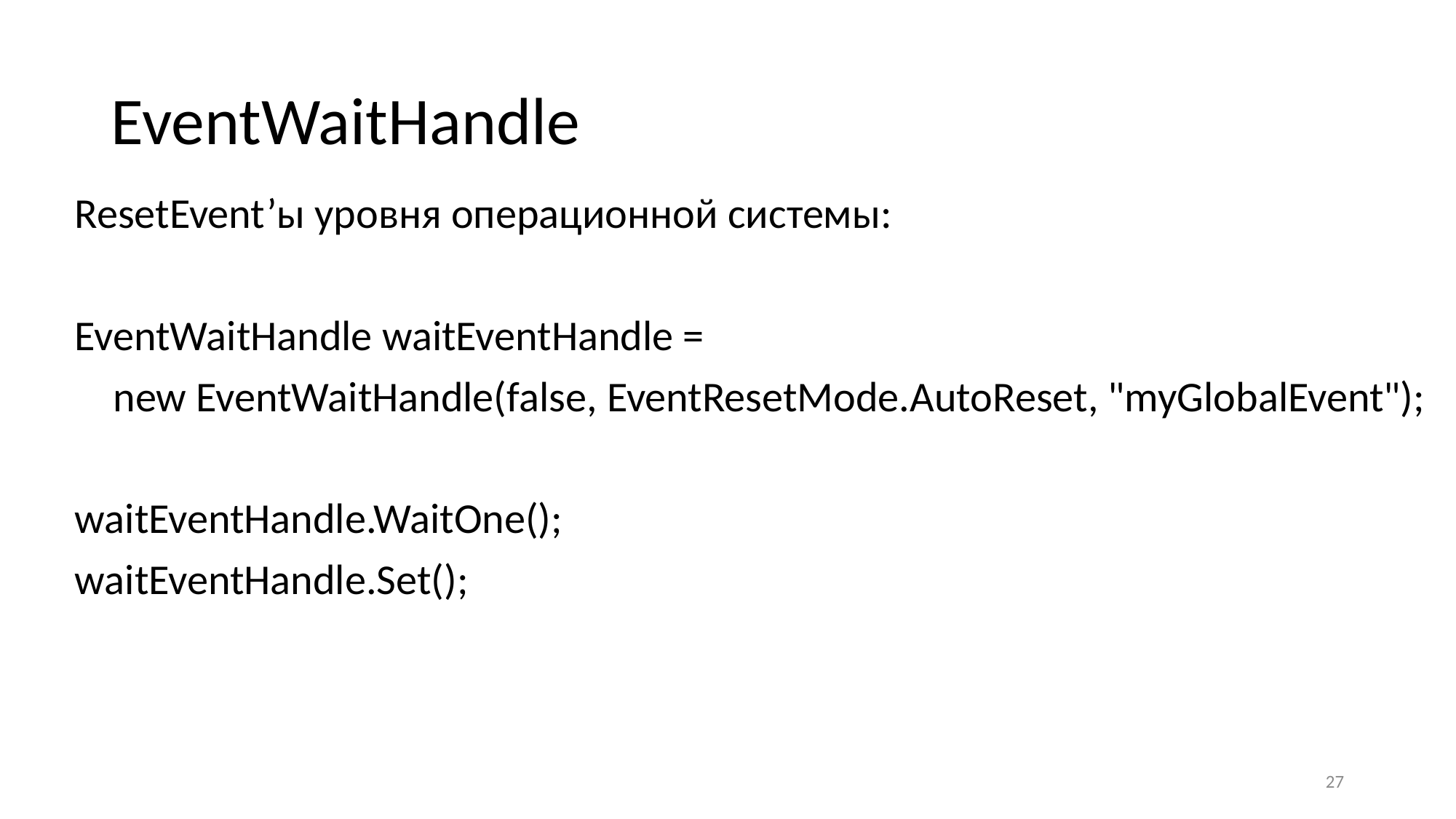

# EventWaitHandle
ResetEvent’ы уровня операционной системы:

EventWaitHandle waitEventHandle =
    new EventWaitHandle(false, EventResetMode.AutoReset, "myGlobalEvent");

waitEventHandle.WaitOne();
waitEventHandle.Set();
27